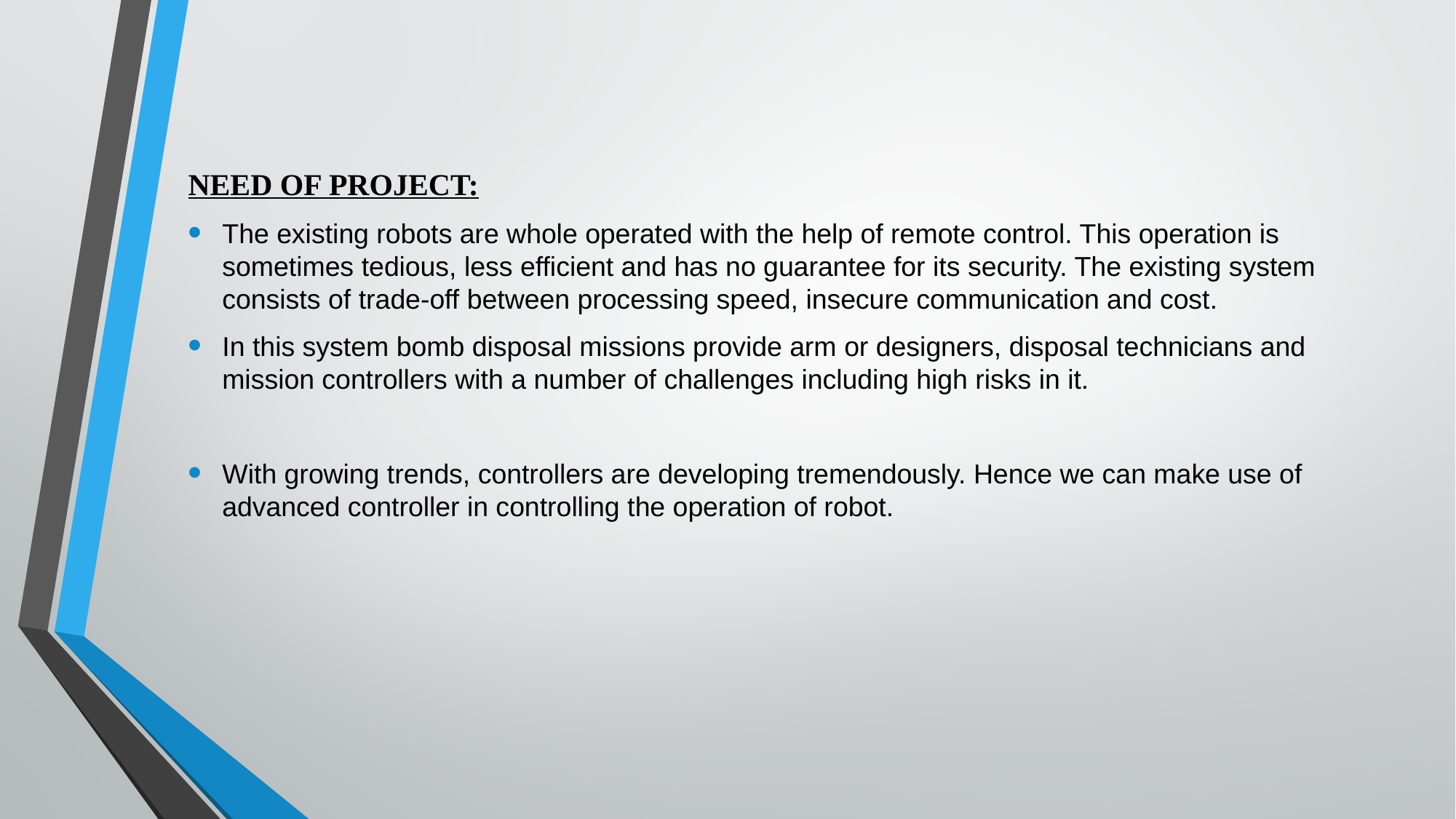

NEED OF PROJECT:
The existing robots are whole operated with the help of remote control. This operation is sometimes tedious, less efficient and has no guarantee for its security. The existing system consists of trade-off between processing speed, insecure communication and cost.
In this system bomb disposal missions provide arm or designers, disposal technicians and mission controllers with a number of challenges including high risks in it.

With growing trends, controllers are developing tremendously. Hence we can make use of advanced controller in controlling the operation of robot.